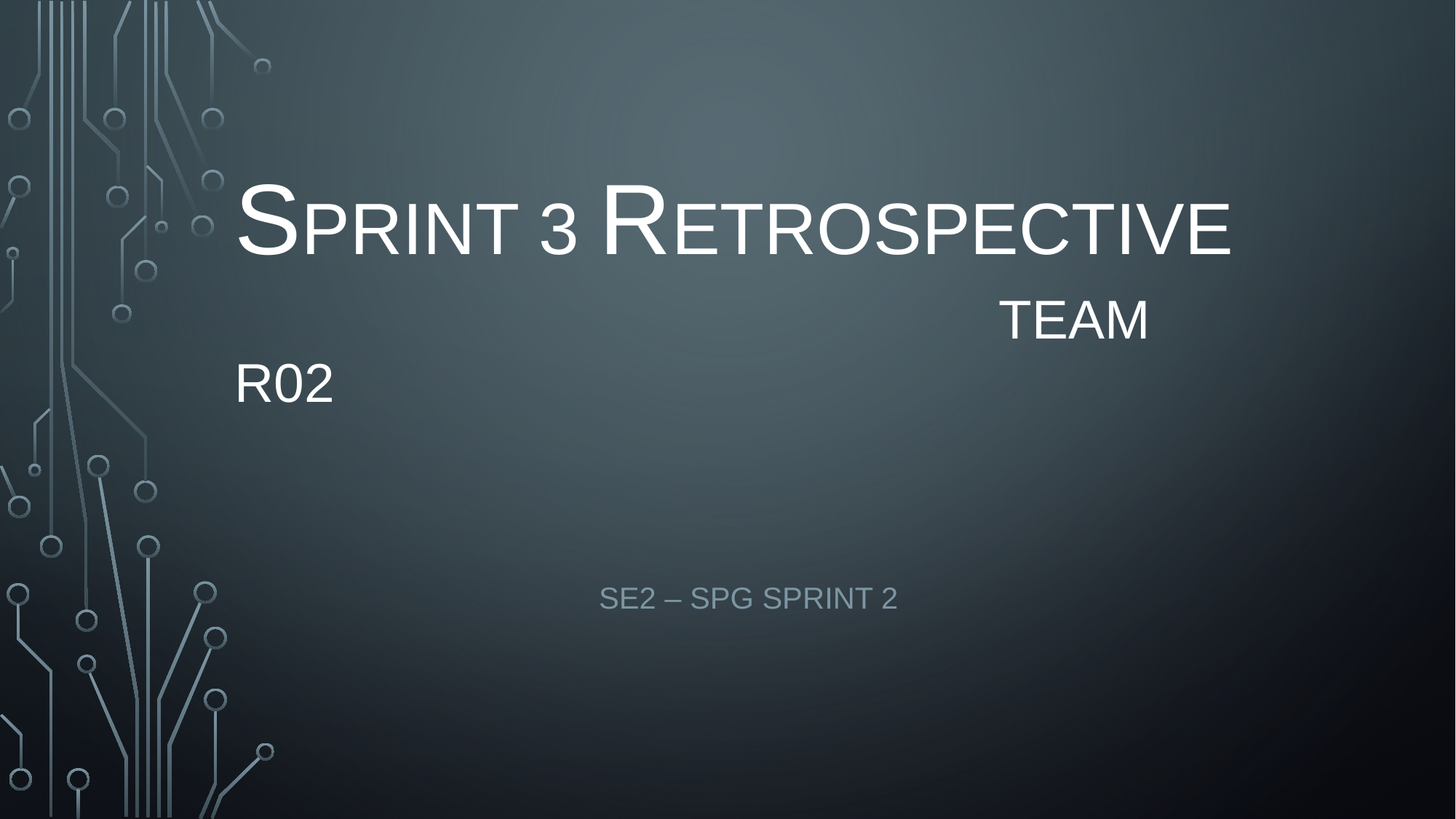

# SPRINT 3 RETROSPECTIVE Team R02
SE2 – SPG Sprint 2